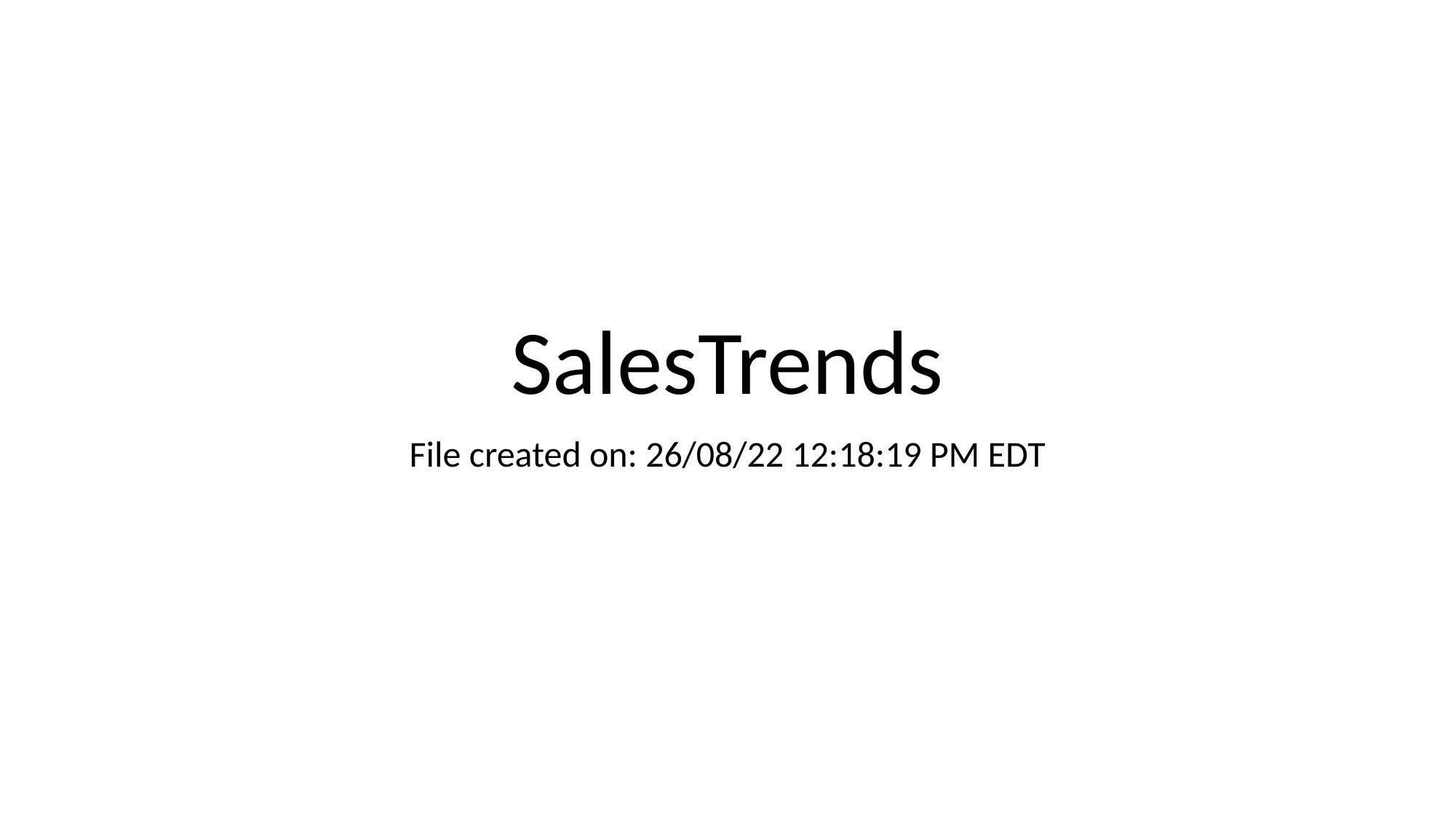

# SalesTrends
File created on: 26/08/22 12:18:19 PM EDT